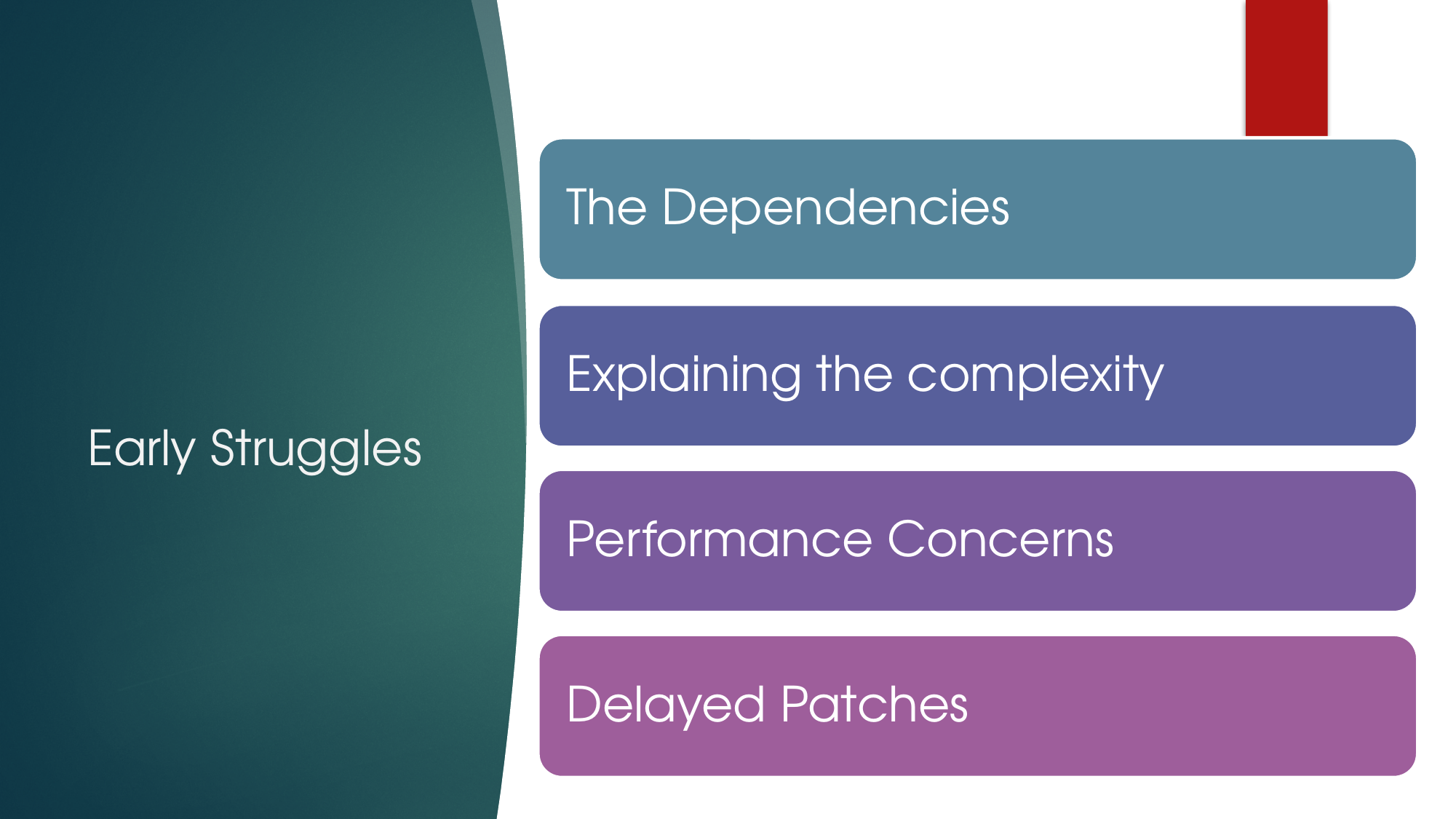

The Dependencies
Explaining the complexity
Performance Concerns
Delayed Patches
# Early Struggles